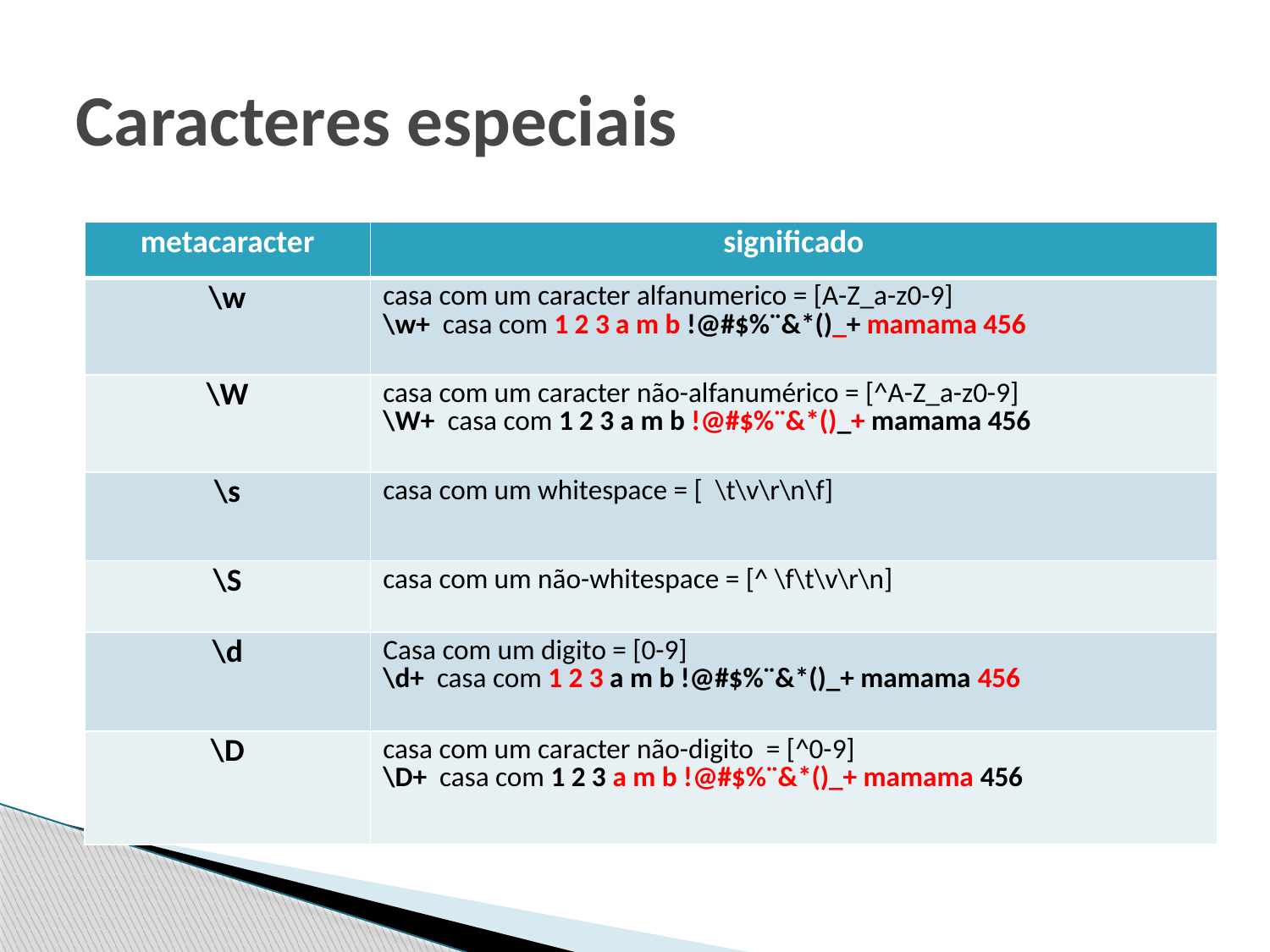

# Caracteres especiais

| metacaracter | significado |
| --- | --- |
| \w | casa com um caracter alfanumerico = [A-Z\_a-z0-9] \w+ casa com 1 2 3 a m b !@#$%¨&\*()\_+ mamama 456 |
| \W | casa com um caracter não-alfanumérico = [^A-Z\_a-z0-9] \W+ casa com 1 2 3 a m b !@#$%¨&\*()\_+ mamama 456 |
| \s | casa com um whitespace = [ \t\v\r\n\f] |
| \S | casa com um não-whitespace = [^ \f\t\v\r\n] |
| \d | Casa com um digito = [0-9] \d+ casa com 1 2 3 a m b !@#$%¨&\*()\_+ mamama 456 |
| \D | casa com um caracter não-digito = [^0-9] \D+ casa com 1 2 3 a m b !@#$%¨&\*()\_+ mamama 456 |